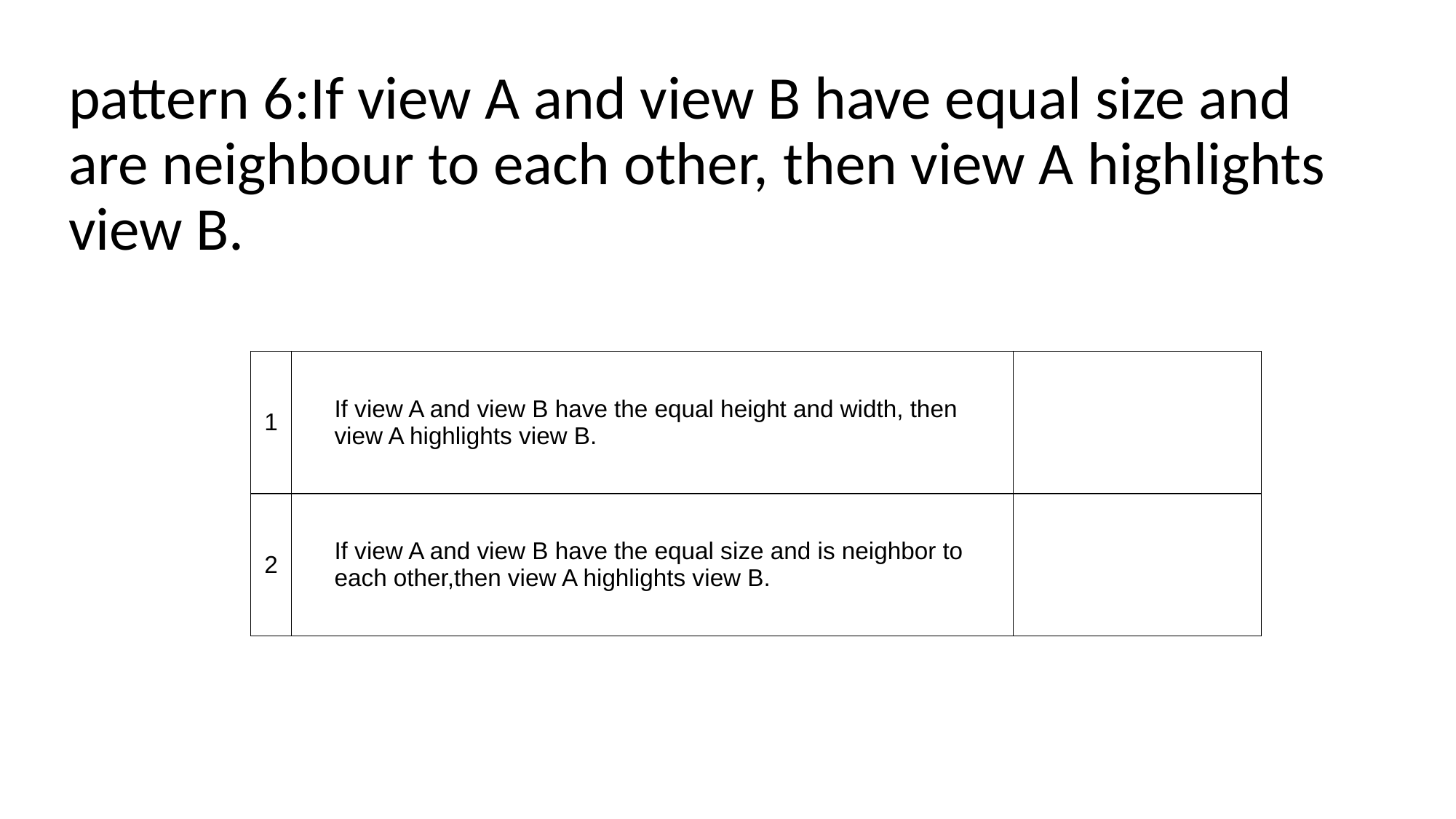

# pattern 6:If view A and view B have equal size and are neighbour to each other, then view A highlights view B.
| 1 | If view A and view B have the equal height and width, then view A highlights view B. |  |
| --- | --- | --- |
| 2 | If view A and view B have the equal size and is neighbor to each other,then view A highlights view B. |  |